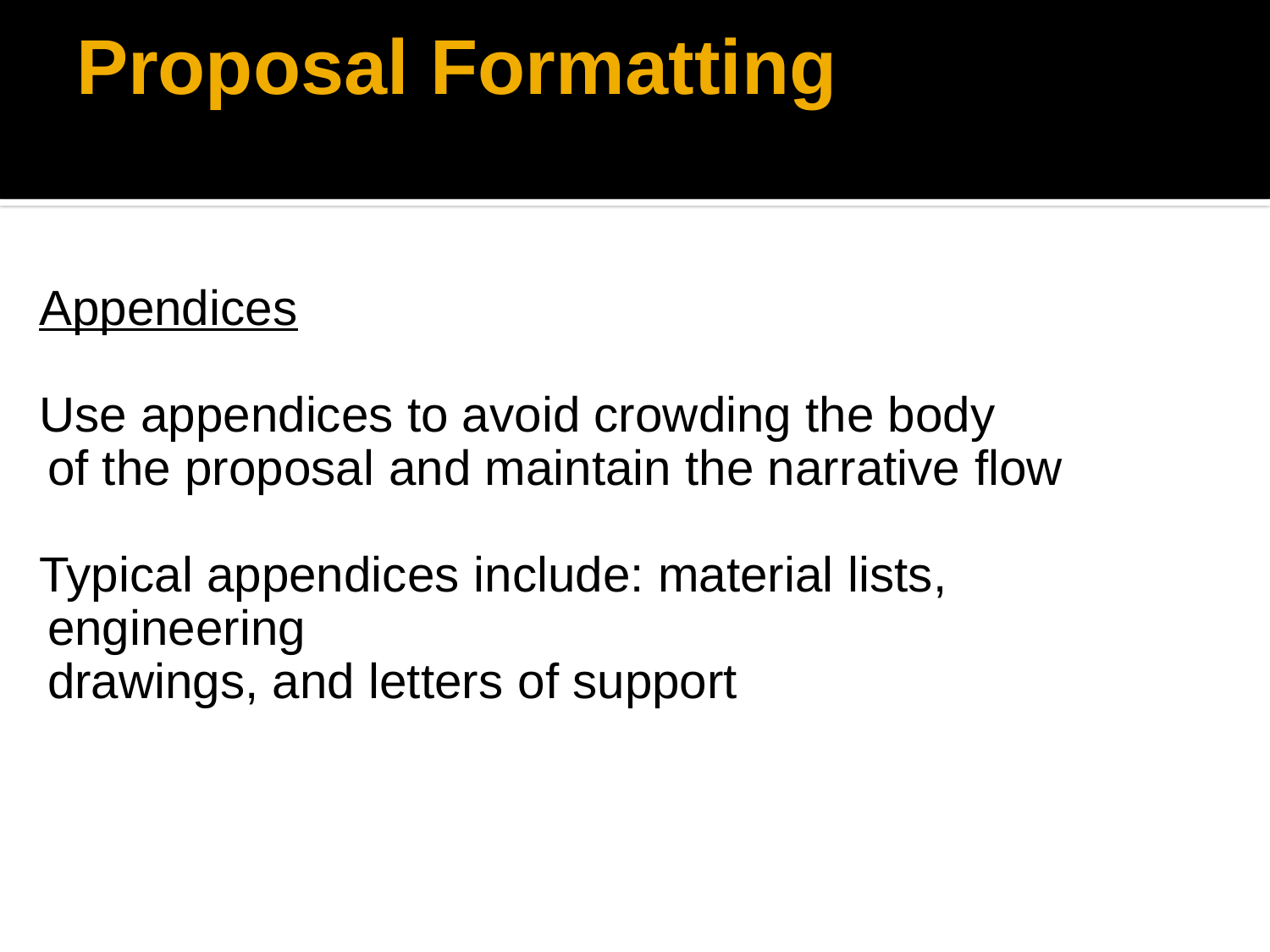

# Proposal Formatting

Appendices

Use appendices to avoid crowding the body
of the proposal and maintain the narrative flow

Typical appendices include: material lists, engineering
drawings, and letters of support